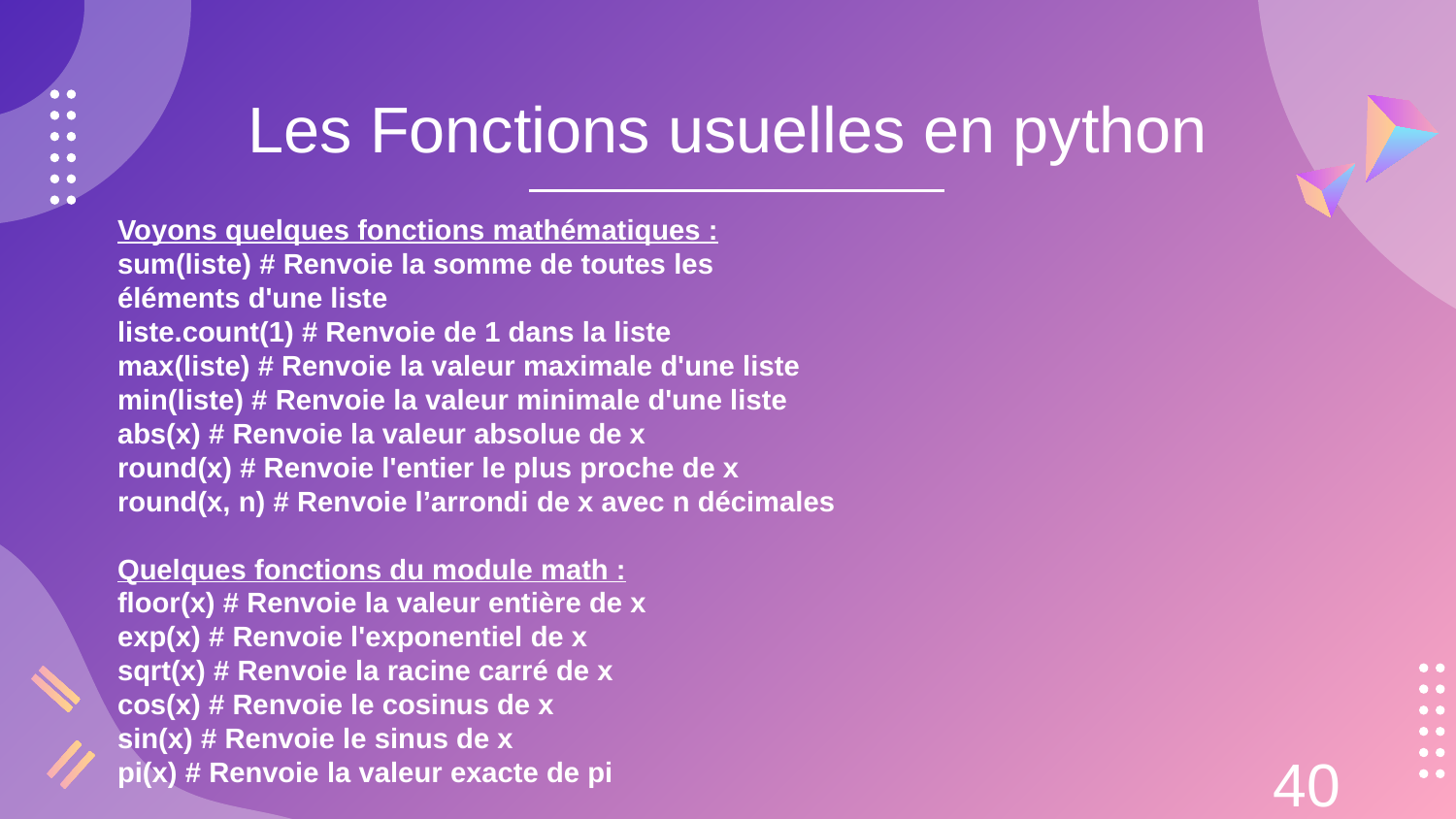

Les Fonctions usuelles en python

Voyons quelques fonctions mathématiques :
sum(liste) # Renvoie la somme de toutes les éléments d'une liste
liste.count(1) # Renvoie de 1 dans la liste
max(liste) # Renvoie la valeur maximale d'une liste
min(liste) # Renvoie la valeur minimale d'une liste
abs(x) # Renvoie la valeur absolue de x
round(x) # Renvoie l'entier le plus proche de x
round(x, n) # Renvoie l’arrondi de x avec n décimales
​
Quelques fonctions du module math :
floor(x) # Renvoie la valeur entière de x
exp(x) # Renvoie l'exponentiel de x
sqrt(x) # Renvoie la racine carré de x
cos(x) # Renvoie le cosinus de x
sin(x) # Renvoie le sinus de x
pi(x) # Renvoie la valeur exacte de pi
​

40